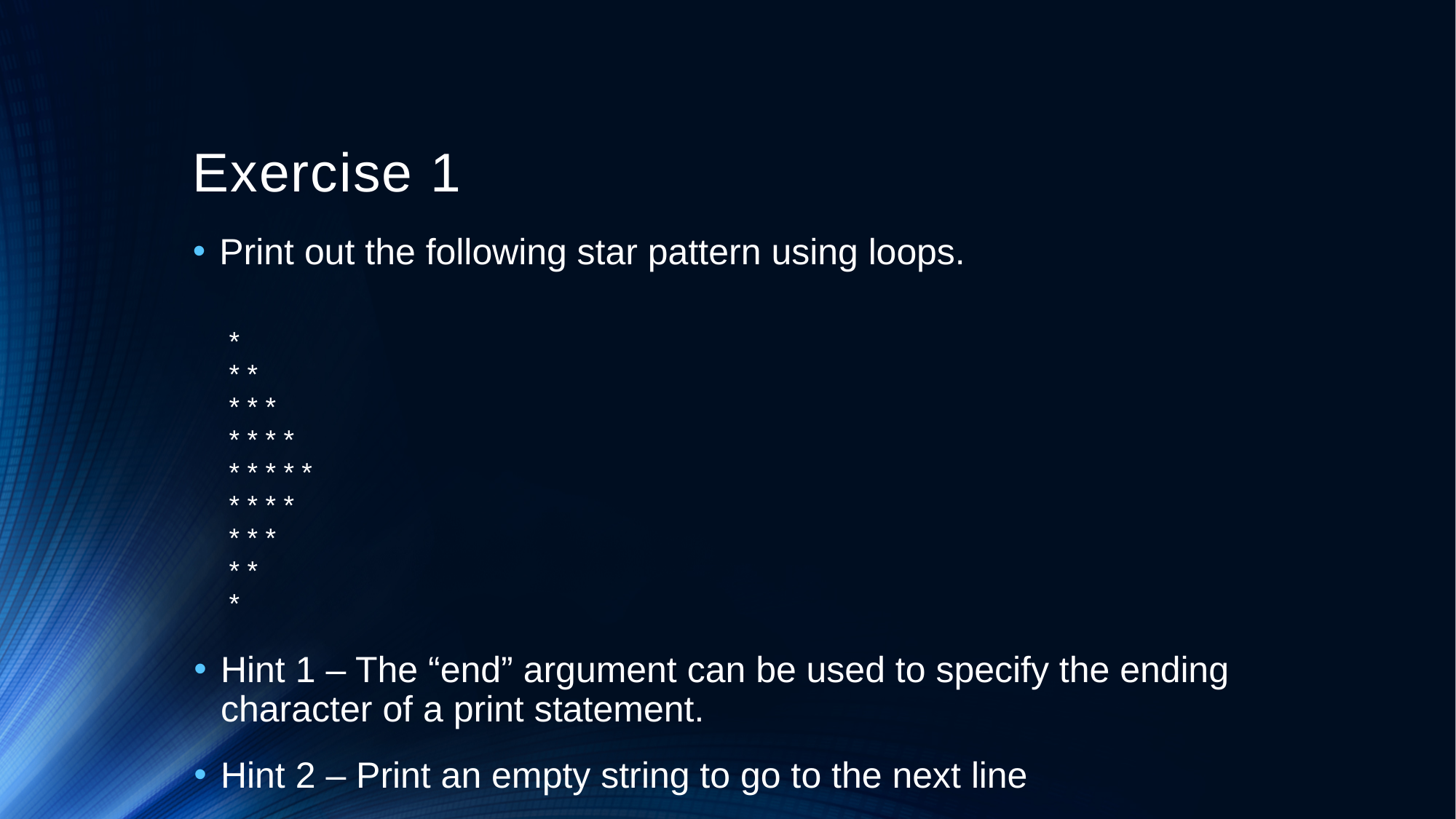

# Exercise 1
Print out the following star pattern using loops.
*
* *
* * *
* * * *
* * * * *
* * * *
* * *
* *
*
Hint 1 – The “end” argument can be used to specify the ending character of a print statement.
Hint 2 – Print an empty string to go to the next line